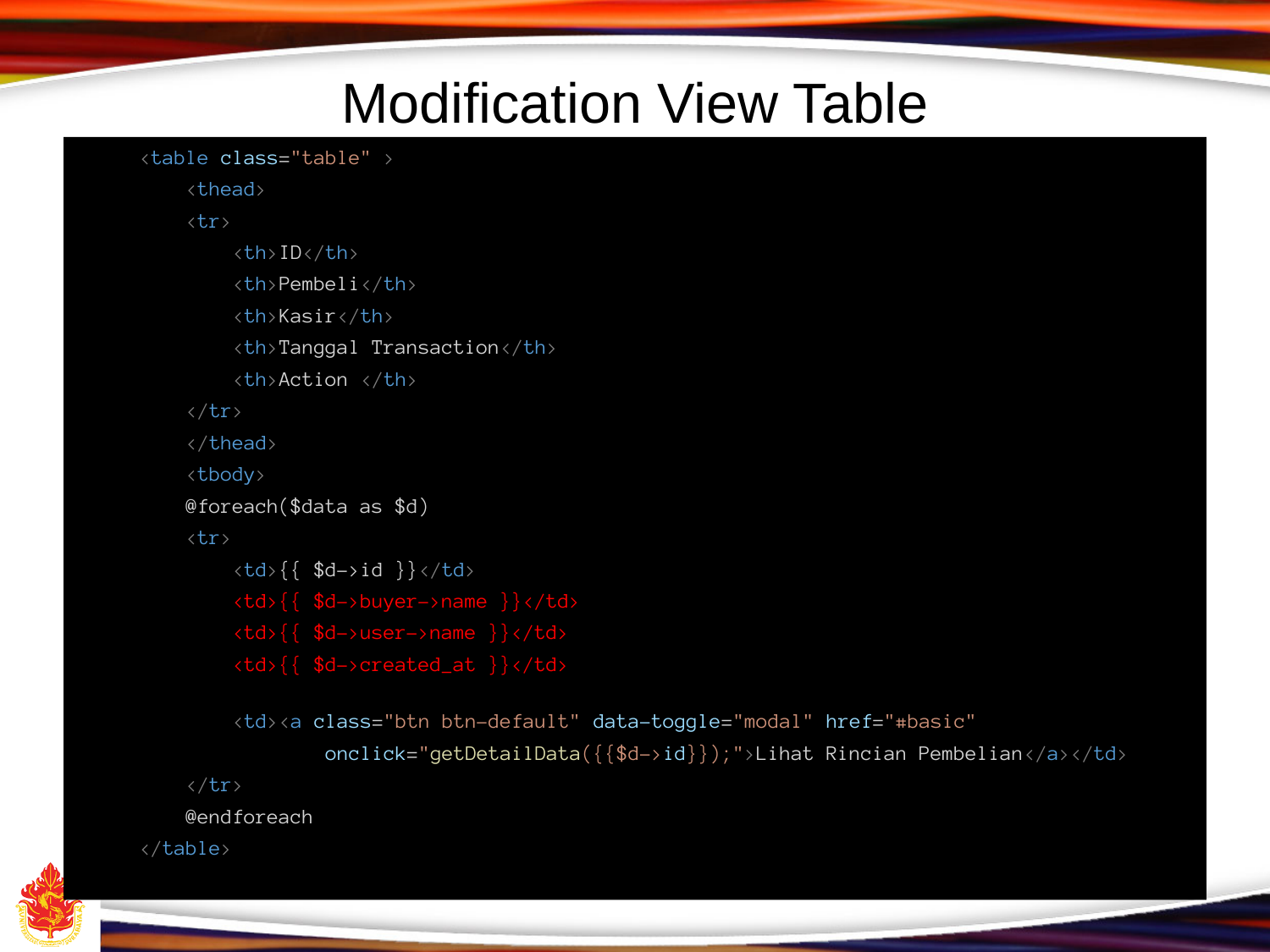

# Modification View Table
<table class="table" >
    <thead>
    <tr>
        <th>ID</th>
        <th>Pembeli</th>
        <th>Kasir</th>
        <th>Tanggal Transaction</th>
        <th>Action </th>
    </tr>
    </thead>
    <tbody>
    @foreach($data as $d)
    <tr>
        <td>{{ $d->id }}</td>
        <td>{{ $d->buyer->name }}</td>
        <td>{{ $d->user->name }}</td>
        <td>{{ $d->created_at }}</td>
        <td><a class="btn btn-default" data-toggle="modal" href="#basic"
                onclick="getDetailData({{$d->id}});">Lihat Rincian Pembelian</a></td>
    </tr>
    @endforeach
</table>